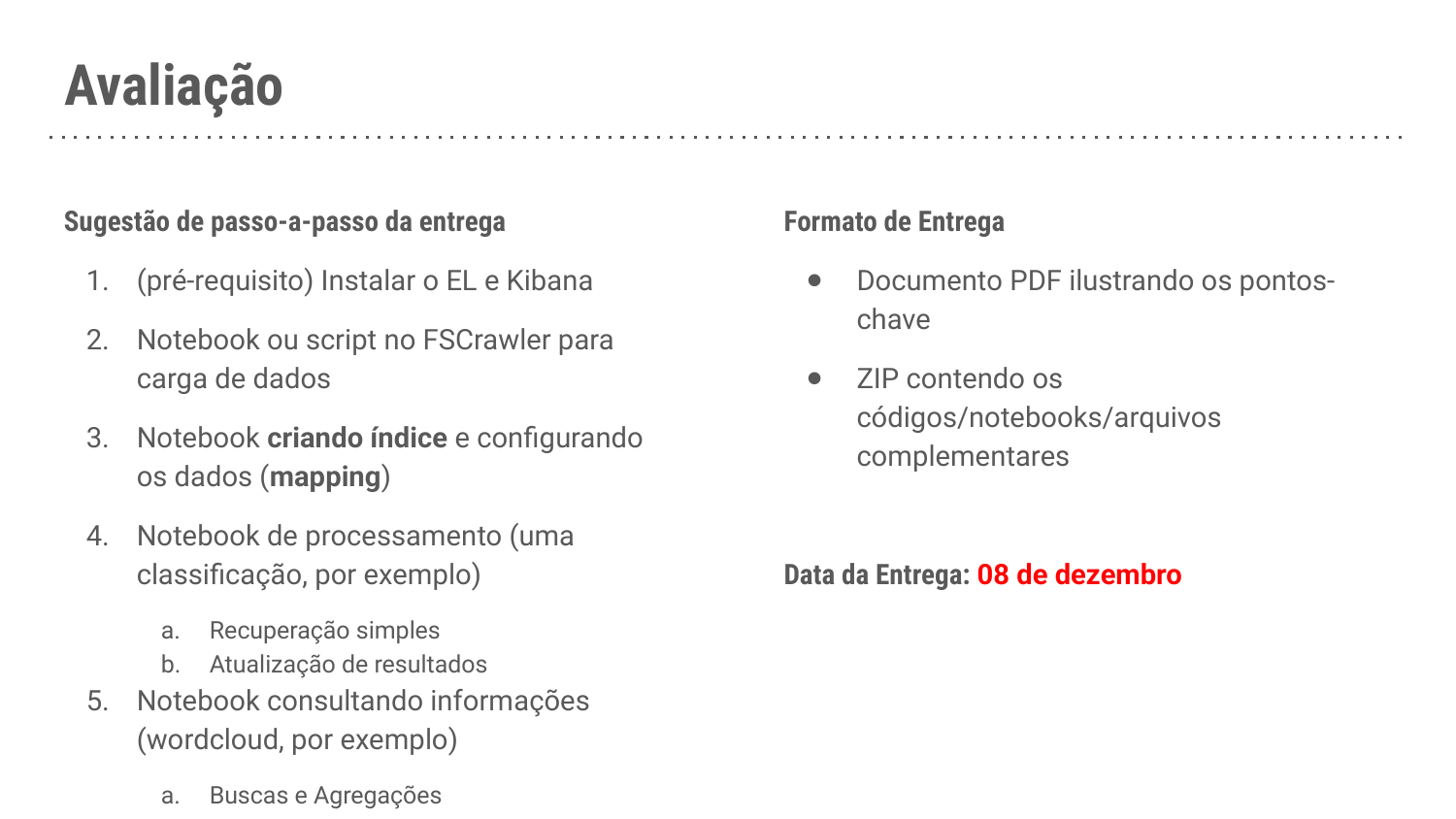

# Avaliação
Sugestão de passo-a-passo da entrega
(pré-requisito) Instalar o EL e Kibana
Notebook ou script no FSCrawler para carga de dados
Notebook criando índice e configurando os dados (mapping)
Notebook de processamento (uma classificação, por exemplo)
Recuperação simples
Atualização de resultados
Notebook consultando informações (wordcloud, por exemplo)
Buscas e Agregações
Formato de Entrega
Documento PDF ilustrando os pontos-chave
ZIP contendo os códigos/notebooks/arquivos complementares

Data da Entrega: 08 de dezembro